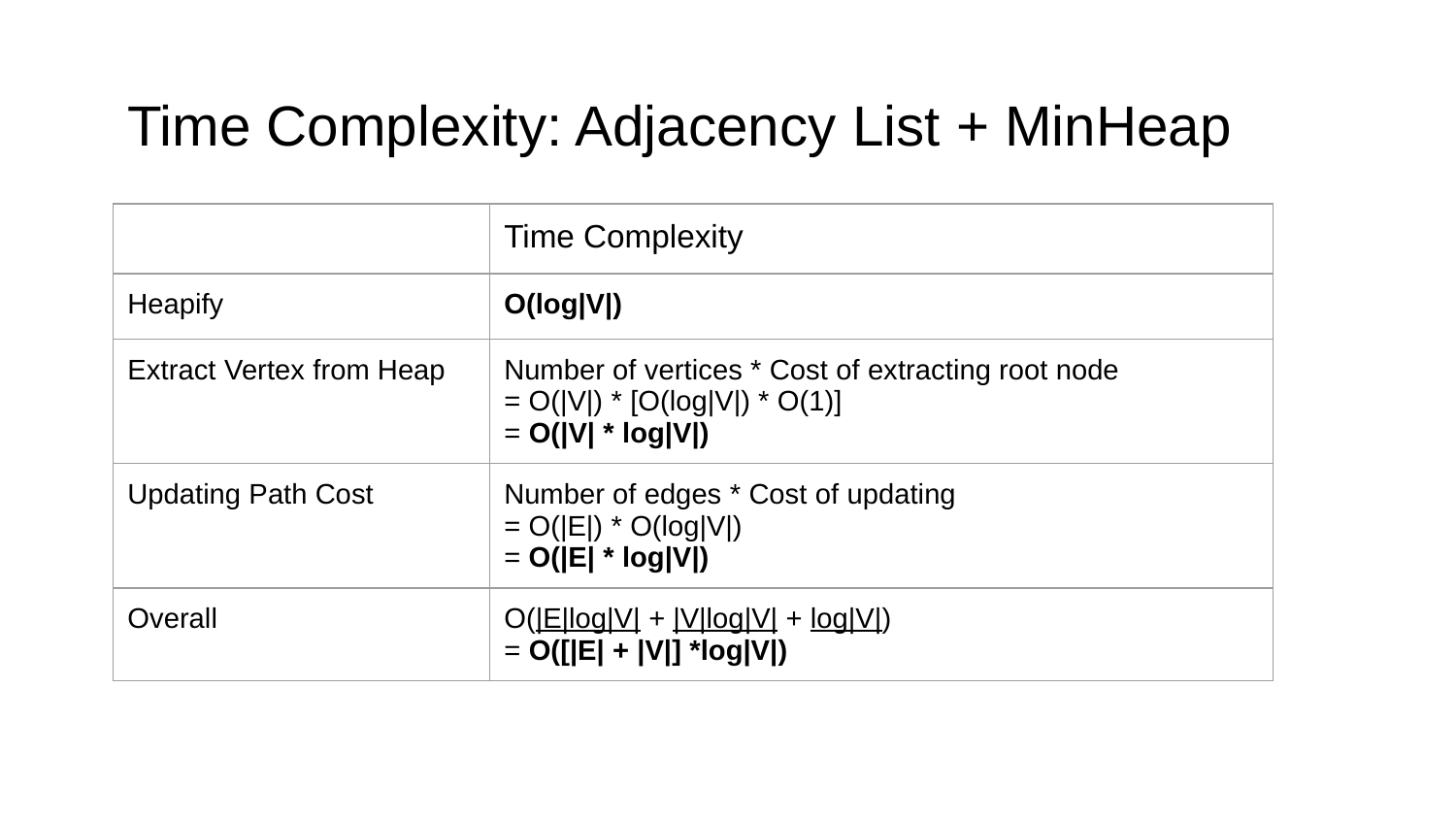

# Time Complexity: Adjacency List + MinHeap
|  | Time Complexity |
| --- | --- |
| Heapify | O(log|V|) |
| Extract Vertex from Heap | Number of vertices \* Cost of extracting root node = O(|V|) \* [O(log|V|) \* O(1)] = O(|V| \* log|V|) |
| Updating Path Cost | Number of edges \* Cost of updating = O(|E|) \* O(log|V|) = O(|E| \* log|V|) |
| Overall | O(|E|log|V| + |V|log|V| + log|V|) = O([|E| + |V|] \*log|V|) |